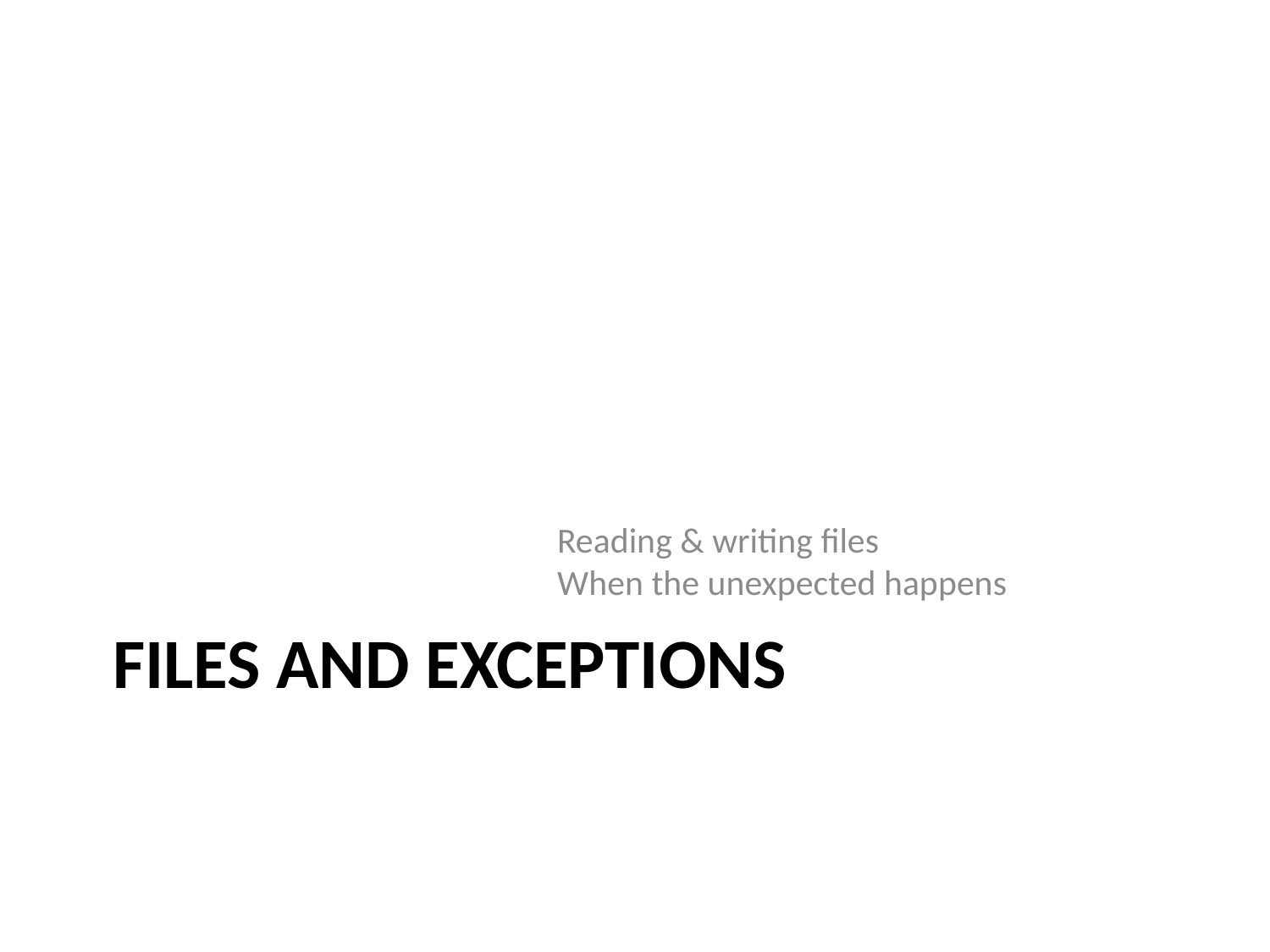

Reading & writing files
When the unexpected happens
Files and Exceptions